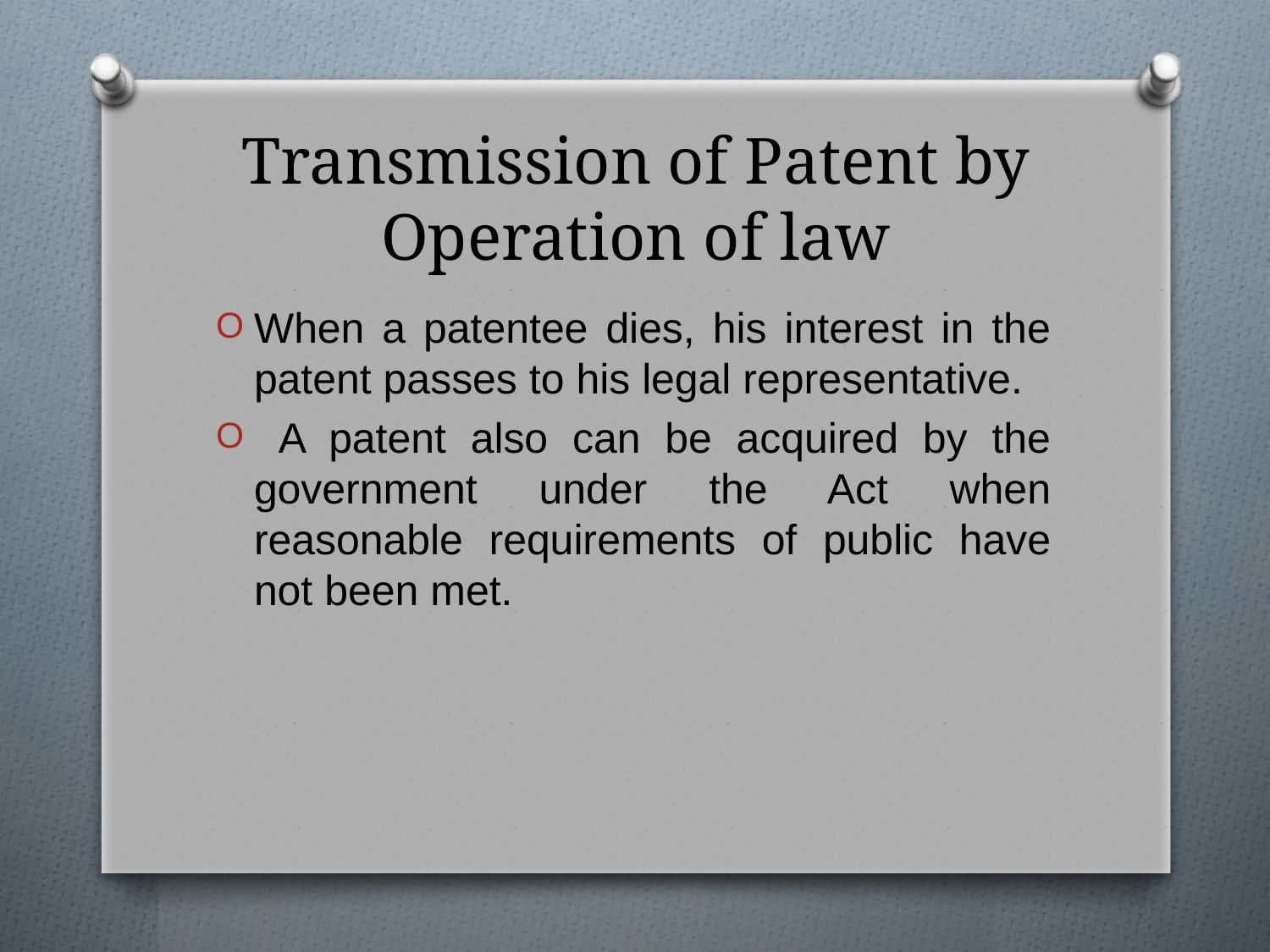

# Transmission of Patent by Operation of law
When a patentee dies, his interest in the patent passes to his legal representative.
 A patent also can be acquired by the government under the Act when reasonable requirements of public have not been met.